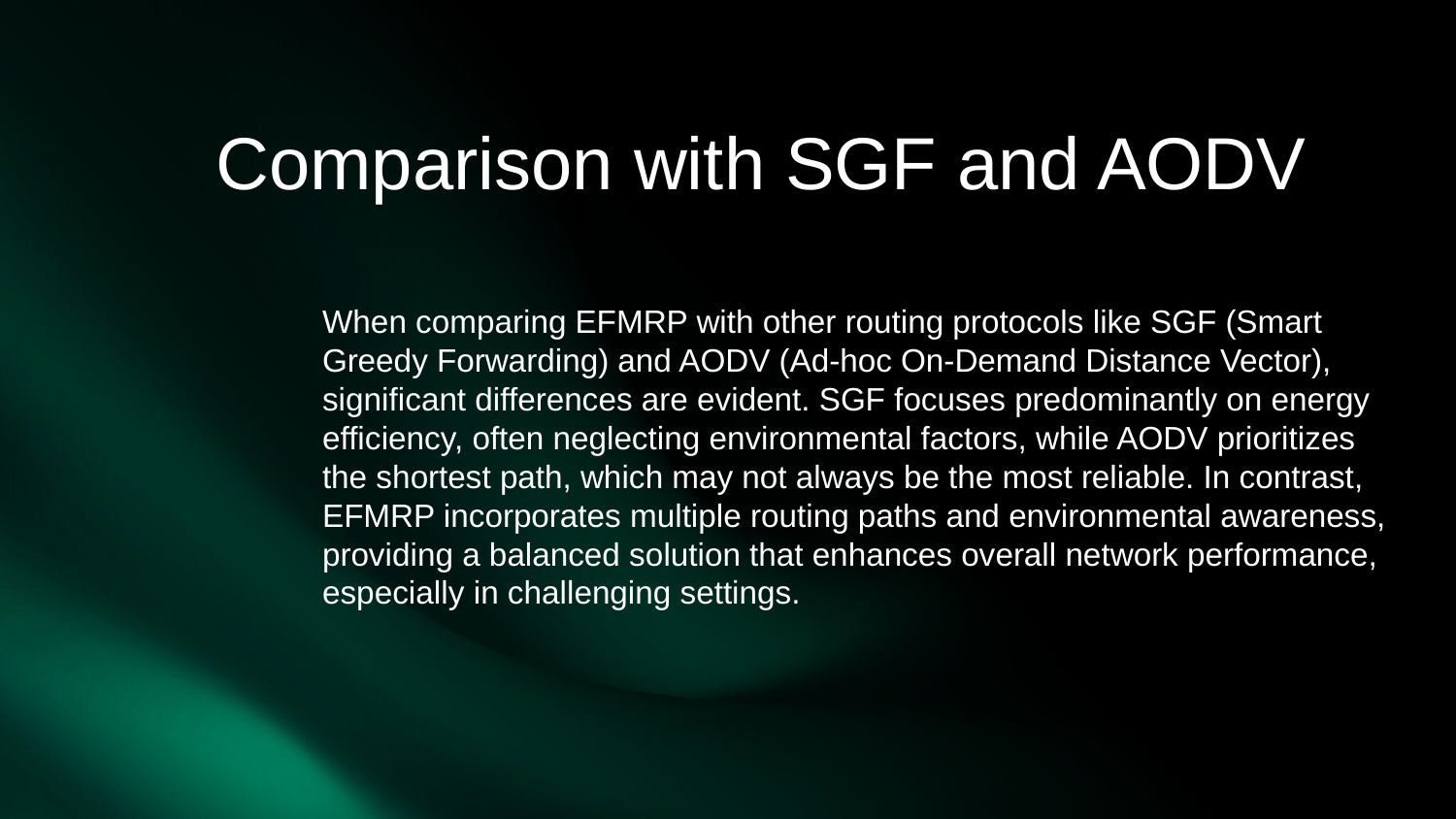

# Comparison with SGF and AODV
When comparing EFMRP with other routing protocols like SGF (Smart Greedy Forwarding) and AODV (Ad-hoc On-Demand Distance Vector), significant differences are evident. SGF focuses predominantly on energy efficiency, often neglecting environmental factors, while AODV prioritizes the shortest path, which may not always be the most reliable. In contrast, EFMRP incorporates multiple routing paths and environmental awareness, providing a balanced solution that enhances overall network performance, especially in challenging settings.